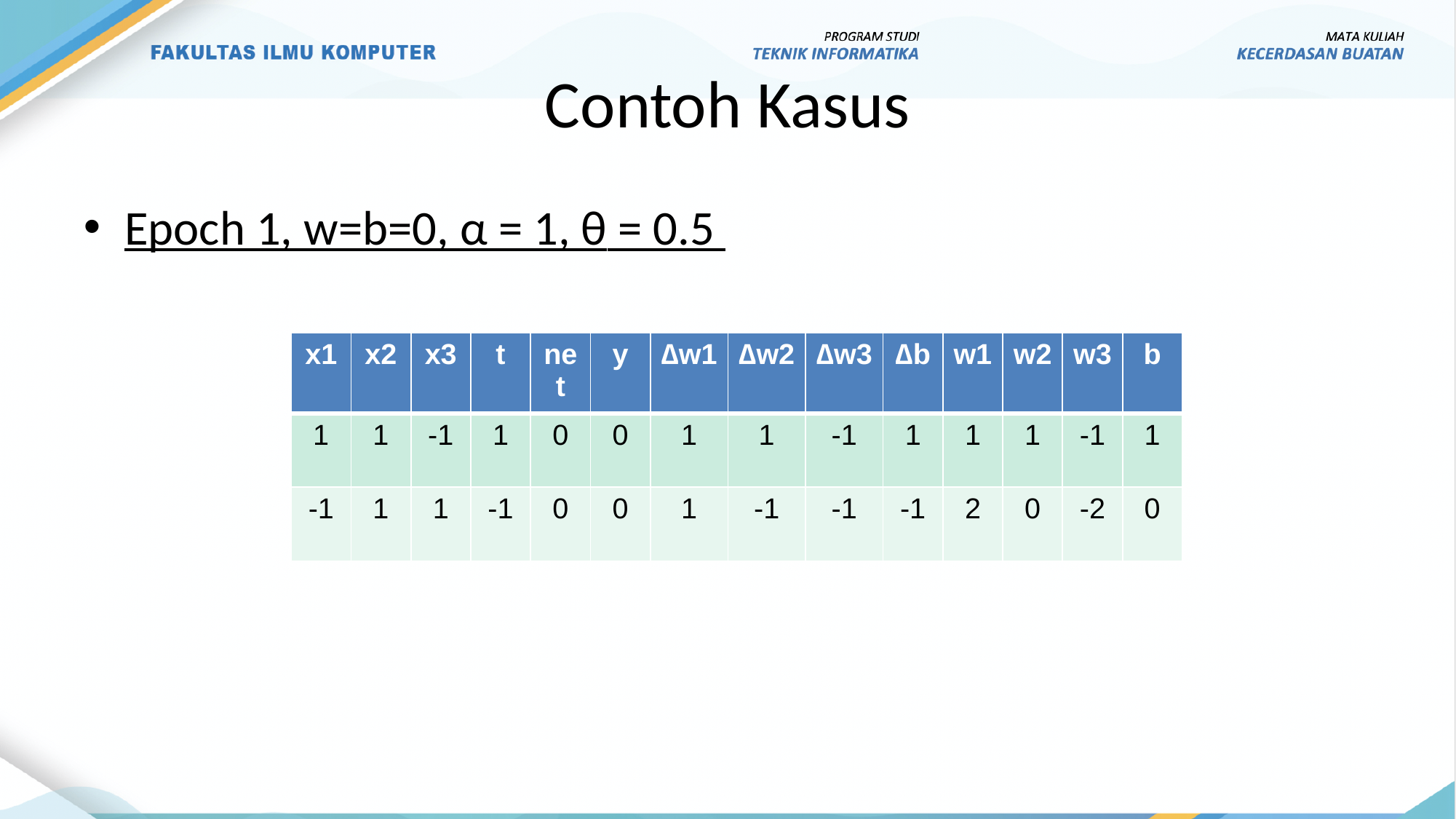

# Contoh Kasus
Epoch 1, w=b=0, α = 1, θ = 0.5

| x1 | x2 | x3 | t | net | y | ∆w1 | ∆w2 | ∆w3 | ∆b | w1 | w2 | w3 | b |
| --- | --- | --- | --- | --- | --- | --- | --- | --- | --- | --- | --- | --- | --- |
| 1 | 1 | -1 | 1 | 0 | 0 | 1 | 1 | -1 | 1 | 1 | 1 | -1 | 1 |
| -1 | 1 | 1 | -1 | 0 | 0 | 1 | -1 | -1 | -1 | 2 | 0 | -2 | 0 |